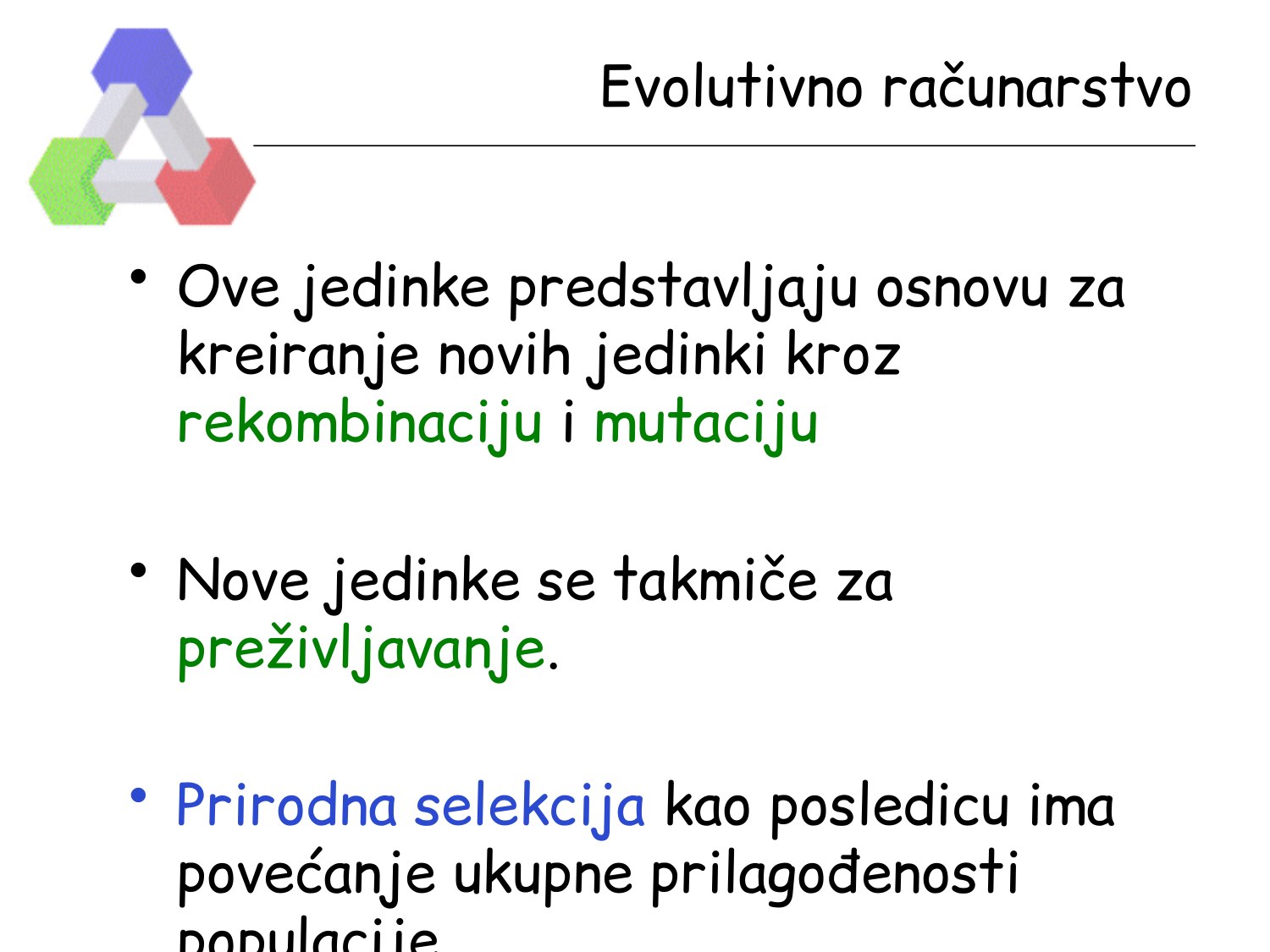

# Evolutivno računarstvo
Ove jedinke predstavljaju osnovu za kreiranje novih jedinki kroz rekombinaciju i mutaciju

Nove jedinke se takmiče za preživljavanje.

Prirodna selekcija kao posledicu ima povećanje ukupne prilagođenosti populacije.